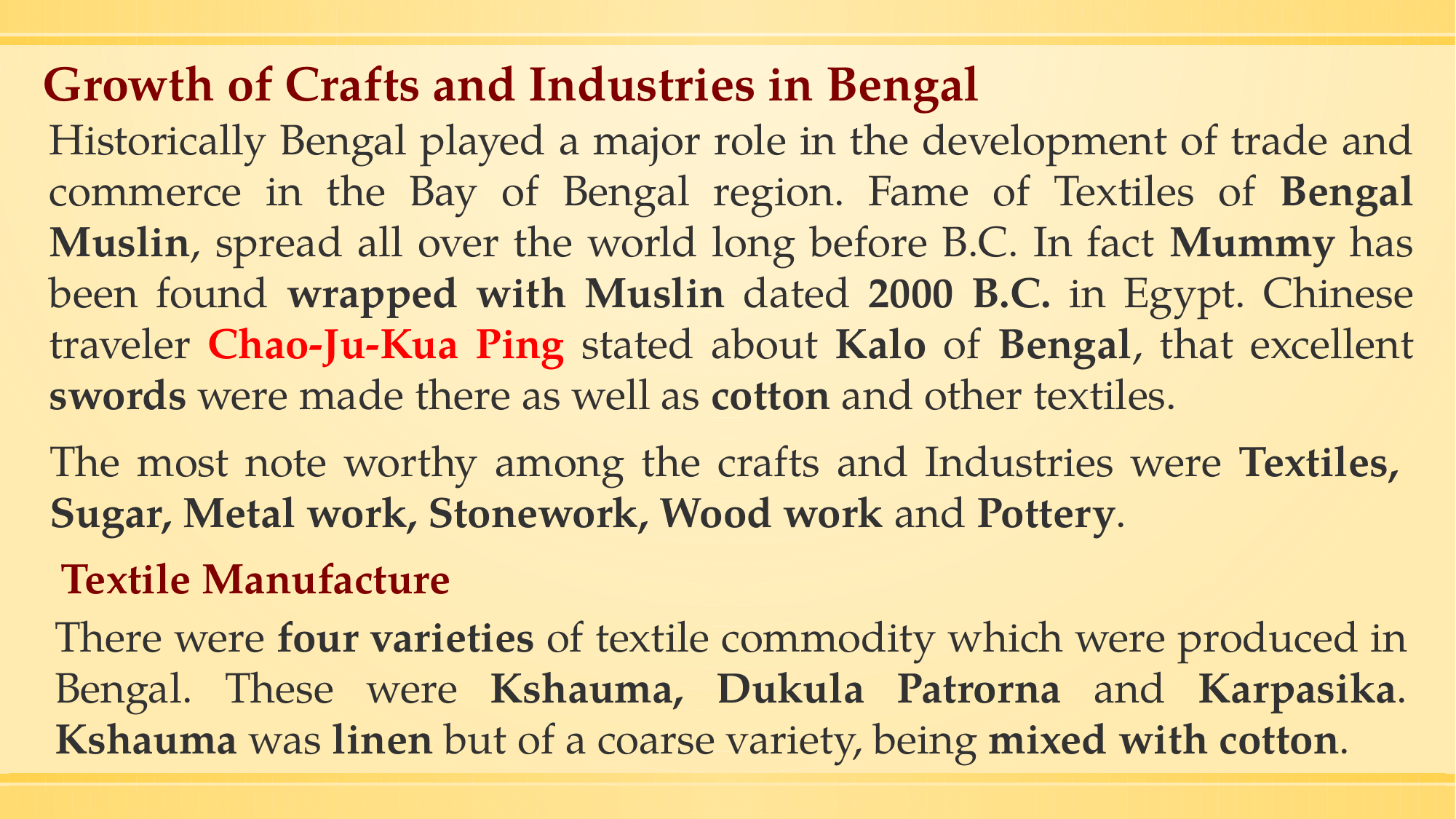

Growth of Crafts and Industries in Bengal
Historically Bengal played a major role in the development of trade and commerce in the Bay of Bengal region. Fame of Textiles of Bengal Muslin, spread all over the world long before B.C. In fact Mummy has been found wrapped with Muslin dated 2000 B.C. in Egypt. Chinese traveler Chao-Ju-Kua Ping stated about Kalo of Bengal, that excellent swords were made there as well as cotton and other textiles.
The most note worthy among the crafts and Industries were Textiles, Sugar, Metal work, Stonework, Wood work and Pottery.
Textile Manufacture
There were four varieties of textile commodity which were produced in Bengal. These were Kshauma, Dukula Patrorna and Karpasika. Kshauma was linen but of a coarse variety, being mixed with cotton.